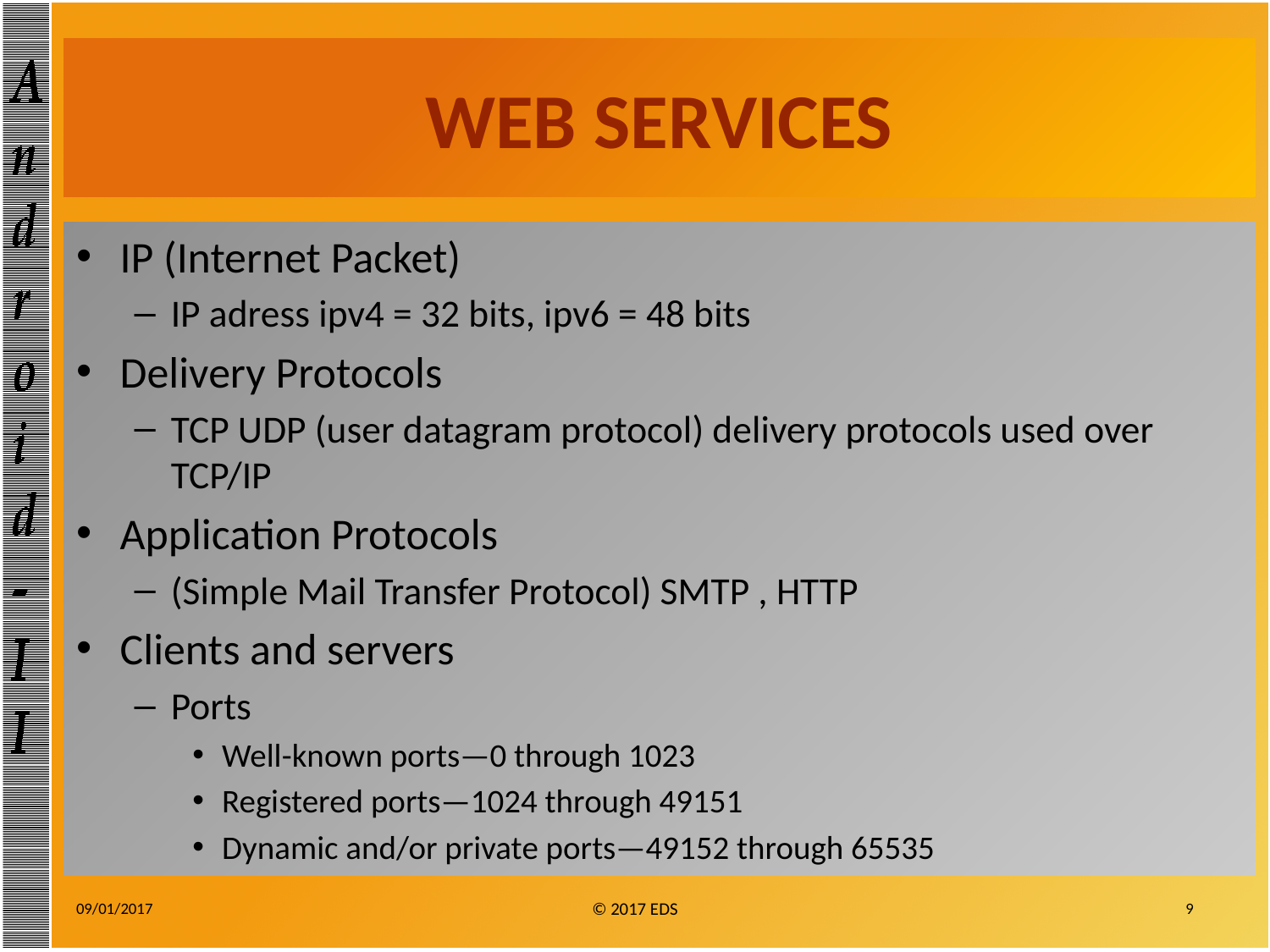

# WEB SERVICES
IP (Internet Packet)
IP adress ipv4 = 32 bits, ipv6 = 48 bits
Delivery Protocols
TCP UDP (user datagram protocol) delivery protocols used over TCP/IP
Application Protocols
(Simple Mail Transfer Protocol) SMTP , HTTP
Clients and servers
Ports
Well-known ports—0 through 1023
Registered ports—1024 through 49151
Dynamic and/or private ports—49152 through 65535
09/01/2017
9
© 2017 EDS